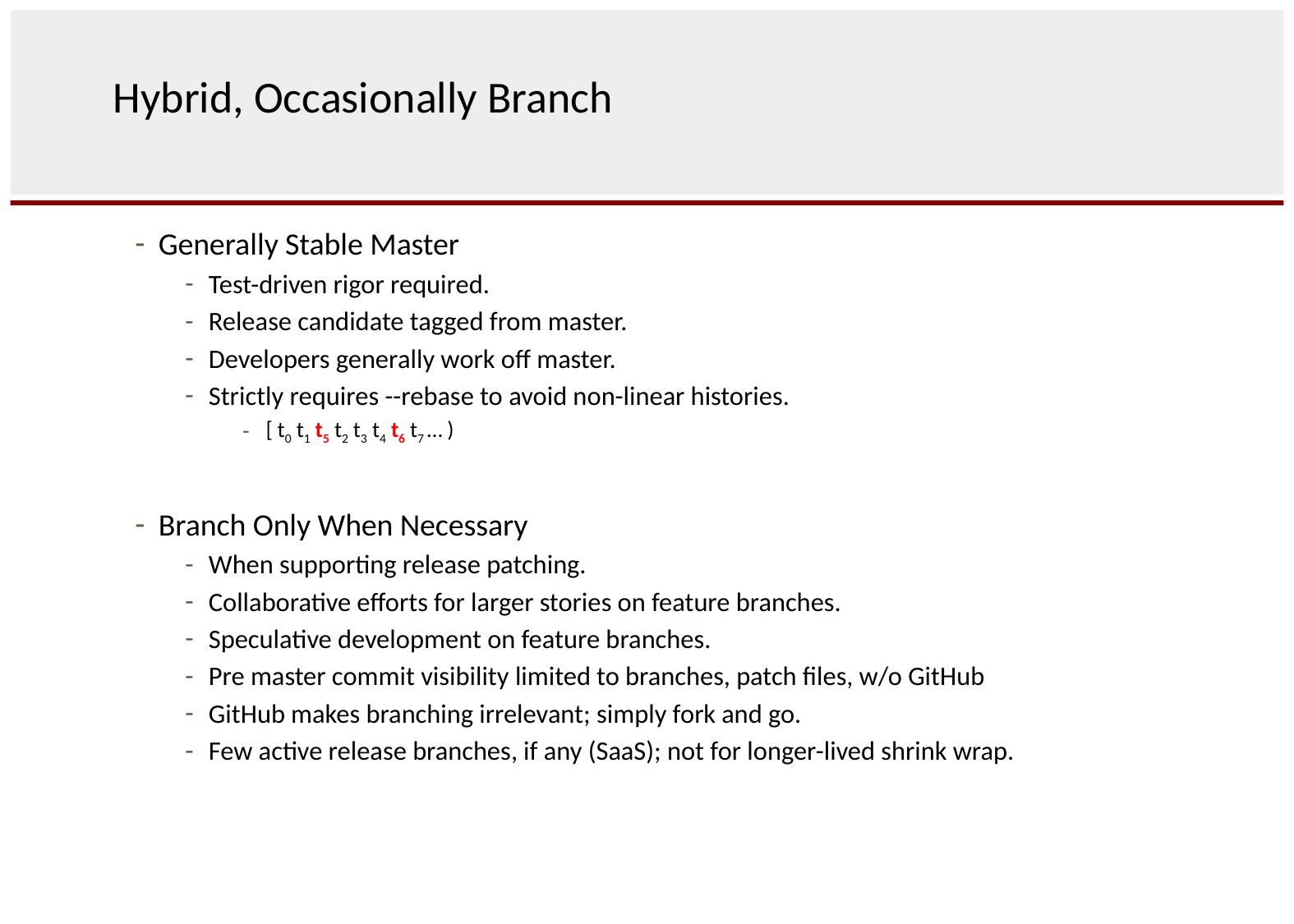

# Hybrid, Occasionally Branch
Generally Stable Master
Test-driven rigor required.
Release candidate tagged from master.
Developers generally work off master.
Strictly requires --rebase to avoid non-linear histories.
[ t0 t1 t5 t2 t3 t4 t6 t7 … )

Branch Only When Necessary
When supporting release patching.
Collaborative efforts for larger stories on feature branches.
Speculative development on feature branches.
Pre master commit visibility limited to branches, patch files, w/o GitHub
GitHub makes branching irrelevant; simply fork and go.
Few active release branches, if any (SaaS); not for longer-lived shrink wrap.